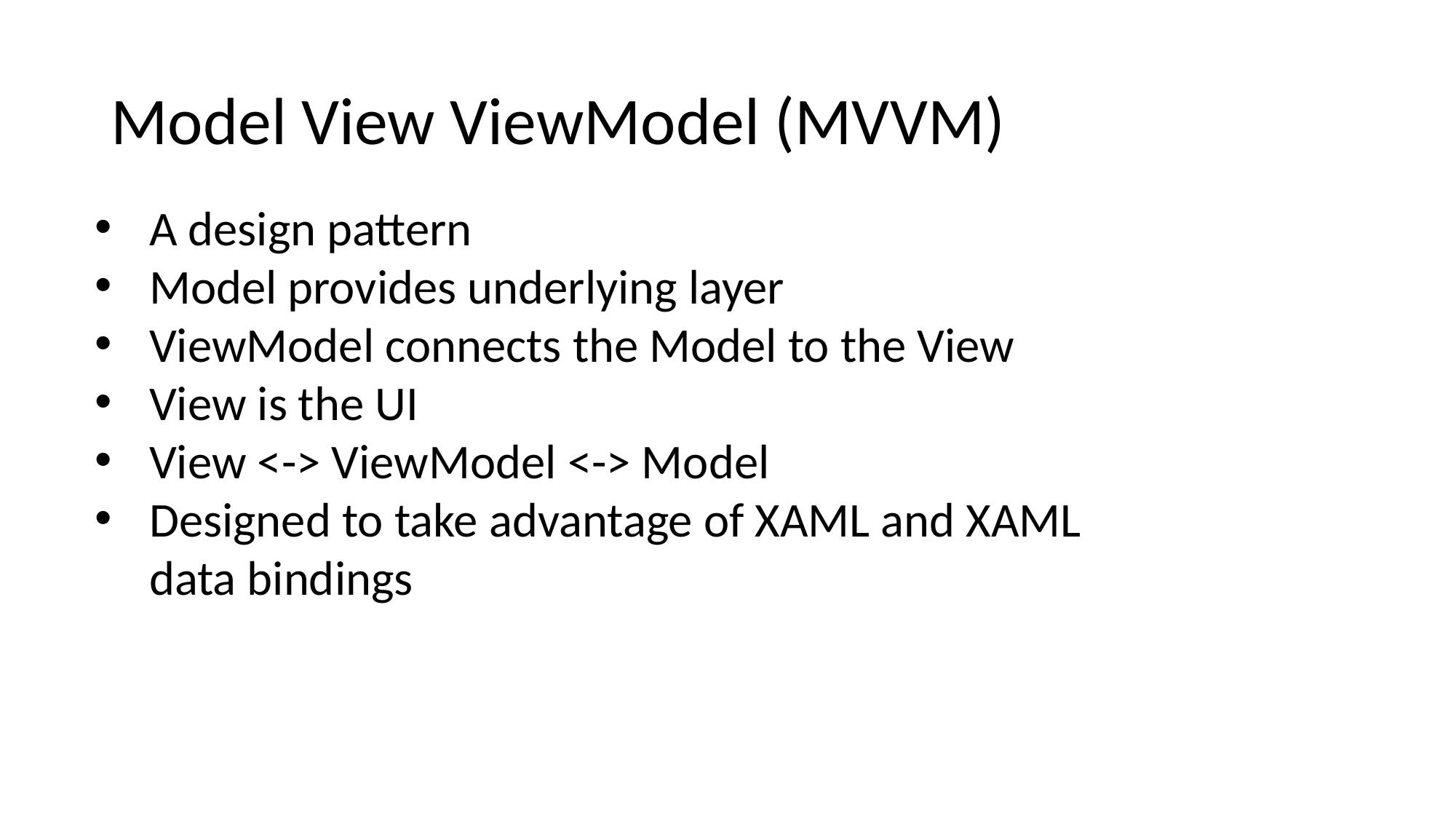

# Model View ViewModel (MVVM)
A design pattern
Model provides underlying layer
ViewModel connects the Model to the View
View is the UI
View <-> ViewModel <-> Model
Designed to take advantage of XAML and XAML data bindings